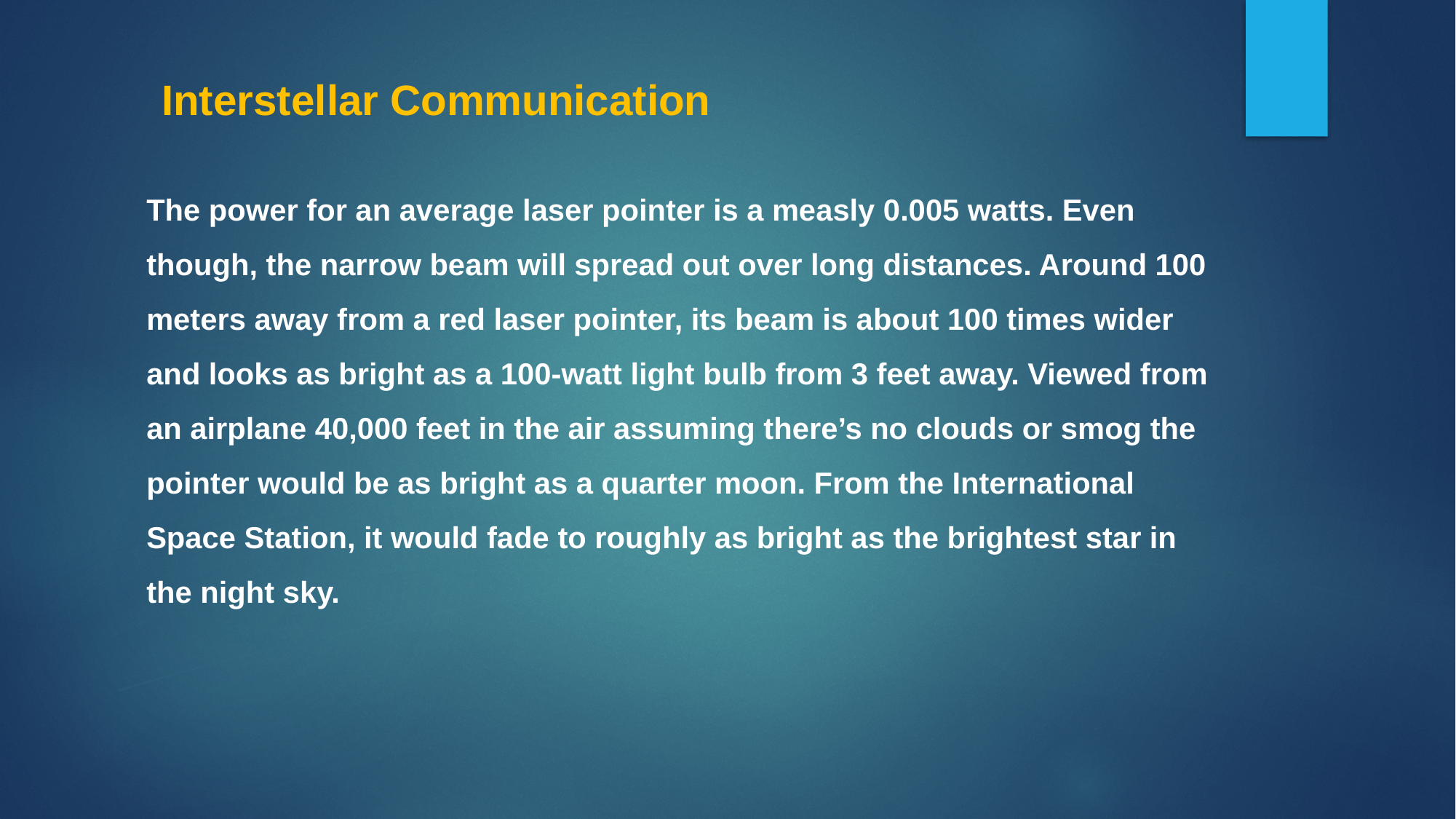

Interstellar Communication
The power for an average laser pointer is a measly 0.005 watts. Even though, the narrow beam will spread out over long distances. Around 100 meters away from a red laser pointer, its beam is about 100 times wider and looks as bright as a 100-watt light bulb from 3 feet away. Viewed from an airplane 40,000 feet in the air assuming there’s no clouds or smog the pointer would be as bright as a quarter moon. From the International Space Station, it would fade to roughly as bright as the brightest star in the night sky.